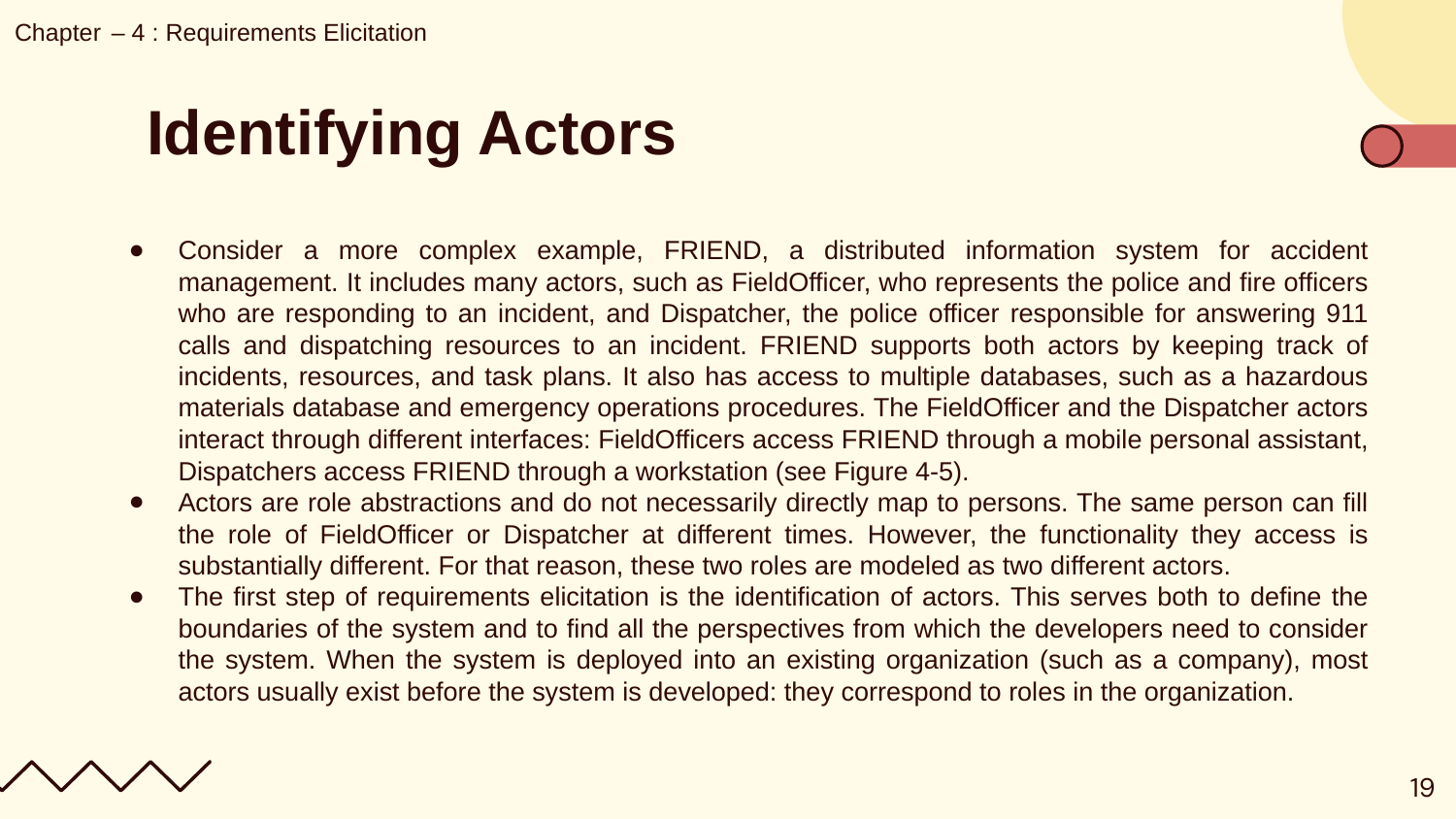

Chapter – 4 : Requirements Elicitation
# Identifying Actors
Consider a more complex example, FRIEND, a distributed information system for accident management. It includes many actors, such as FieldOfficer, who represents the police and fire officers who are responding to an incident, and Dispatcher, the police officer responsible for answering 911 calls and dispatching resources to an incident. FRIEND supports both actors by keeping track of incidents, resources, and task plans. It also has access to multiple databases, such as a hazardous materials database and emergency operations procedures. The FieldOfficer and the Dispatcher actors interact through different interfaces: FieldOfficers access FRIEND through a mobile personal assistant, Dispatchers access FRIEND through a workstation (see Figure 4-5).
Actors are role abstractions and do not necessarily directly map to persons. The same person can fill the role of FieldOfficer or Dispatcher at different times. However, the functionality they access is substantially different. For that reason, these two roles are modeled as two different actors.
The first step of requirements elicitation is the identification of actors. This serves both to define the boundaries of the system and to find all the perspectives from which the developers need to consider the system. When the system is deployed into an existing organization (such as a company), most actors usually exist before the system is developed: they correspond to roles in the organization.
19